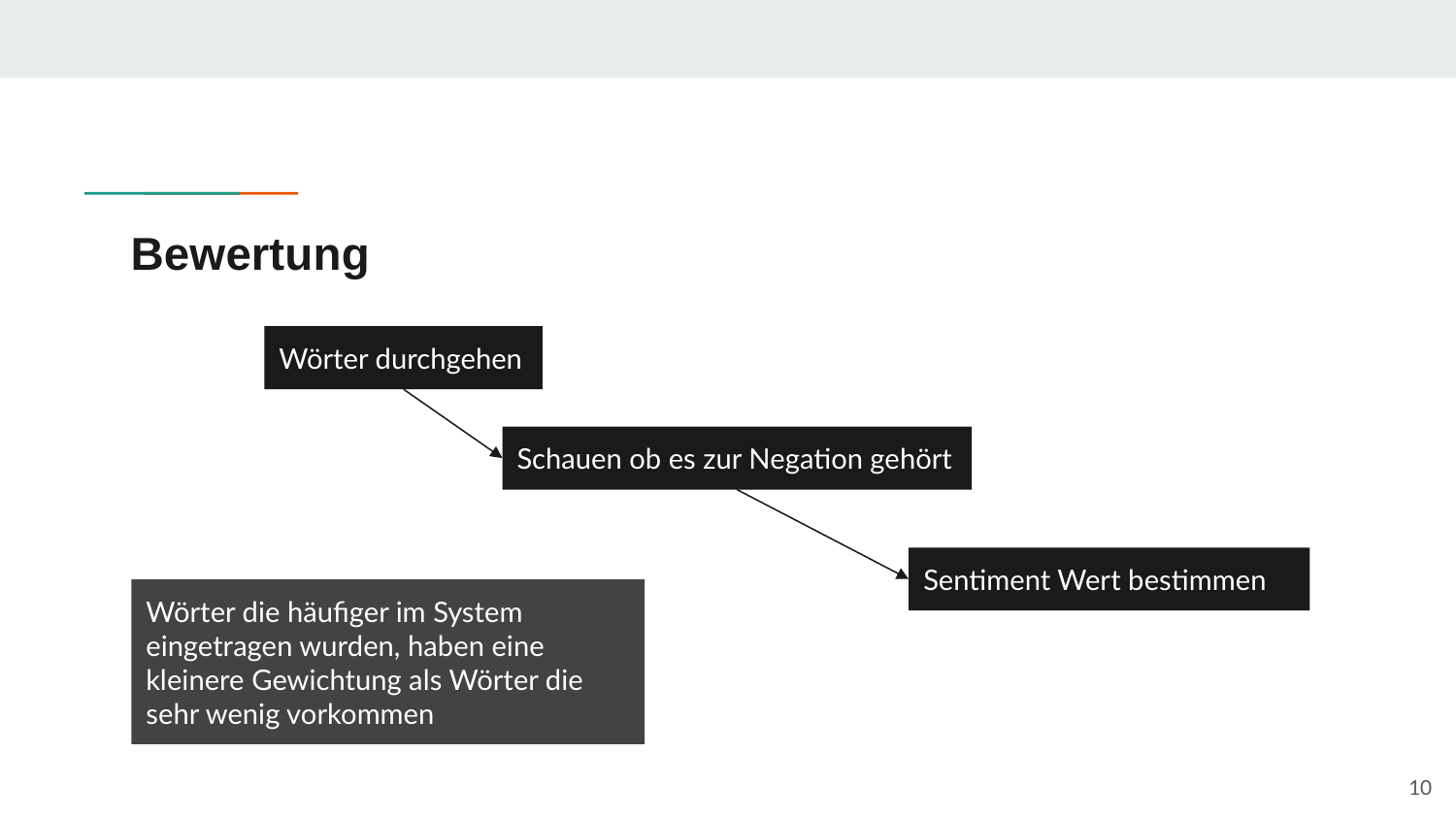

# Bewertung
Wörter durchgehen
Schauen ob es zur Negation gehört
Sentiment Wert bestimmen
Wörter die häufiger im System eingetragen wurden, haben eine kleinere Gewichtung als Wörter die sehr wenig vorkommen
10